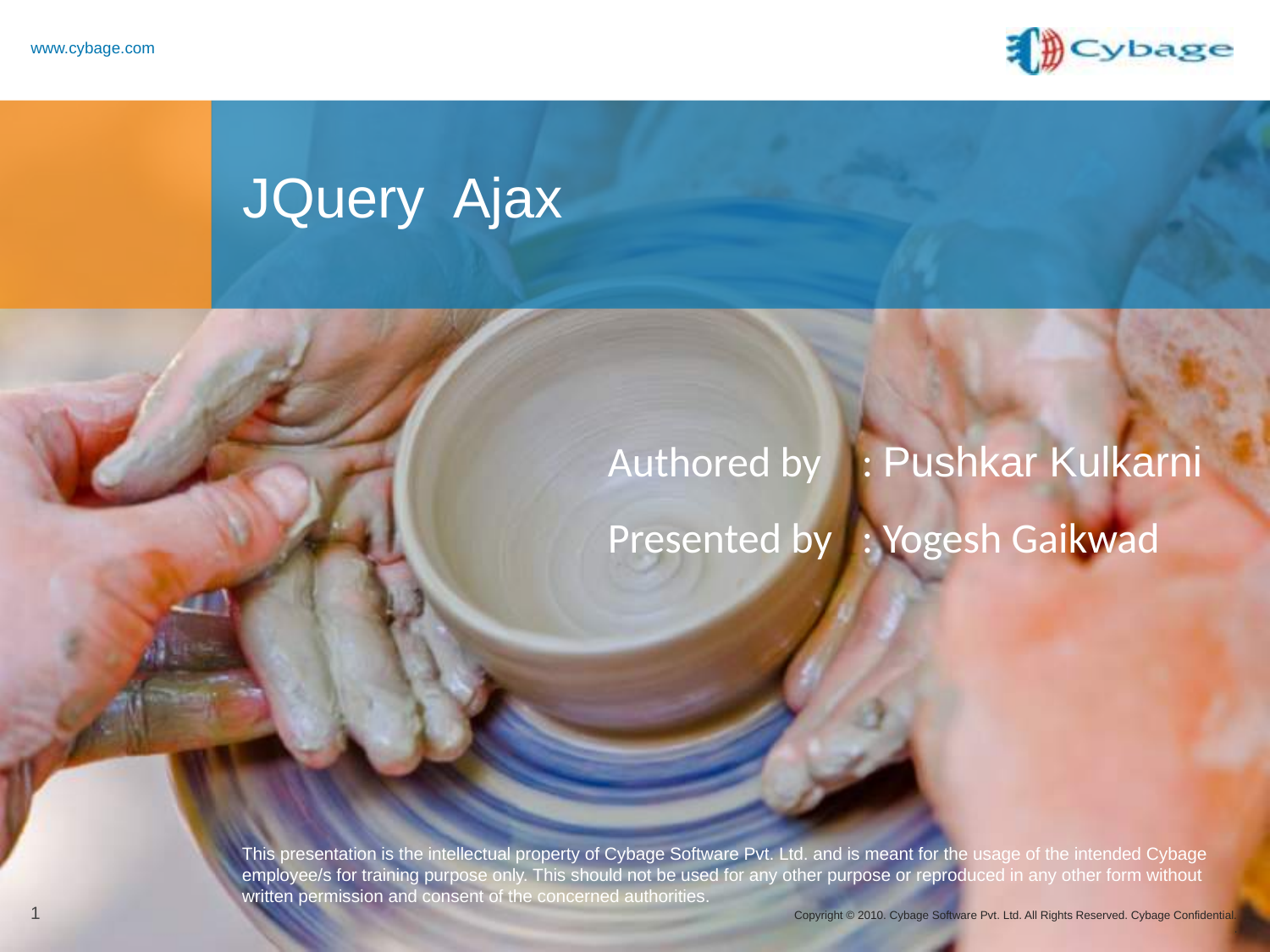

# JQuery  Ajax
Authored by	: Pushkar Kulkarni Presented by	: Yogesh Gaikwad
1